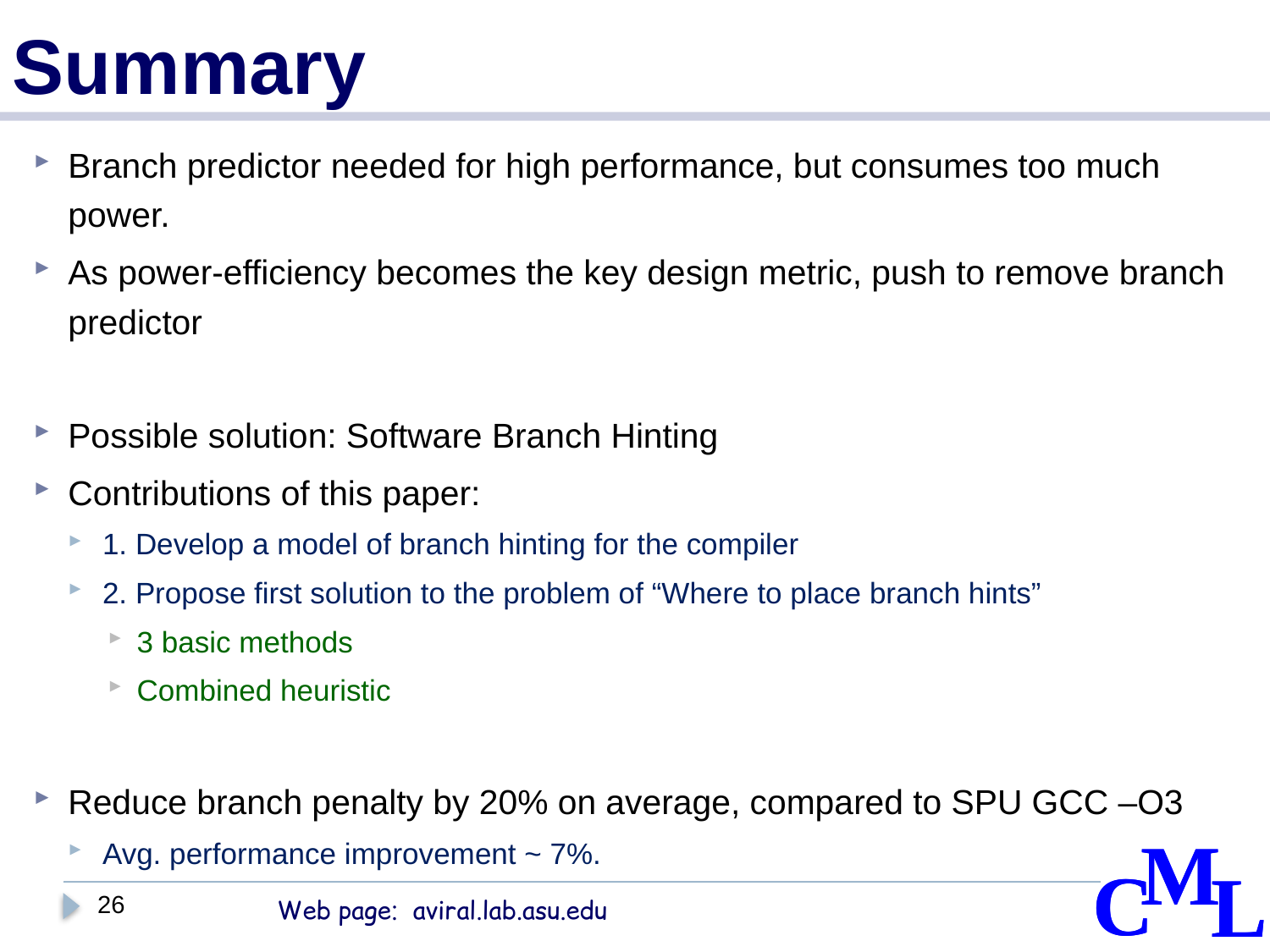

# Summary
Branch predictor needed for high performance, but consumes too much power.
As power-efficiency becomes the key design metric, push to remove branch predictor

Possible solution: Software Branch Hinting
Contributions of this paper:
1. Develop a model of branch hinting for the compiler
2. Propose first solution to the problem of “Where to place branch hints”
3 basic methods
Combined heuristic

Reduce branch penalty by 20% on average, compared to SPU GCC –O3
Avg. performance improvement ~ 7%.
26